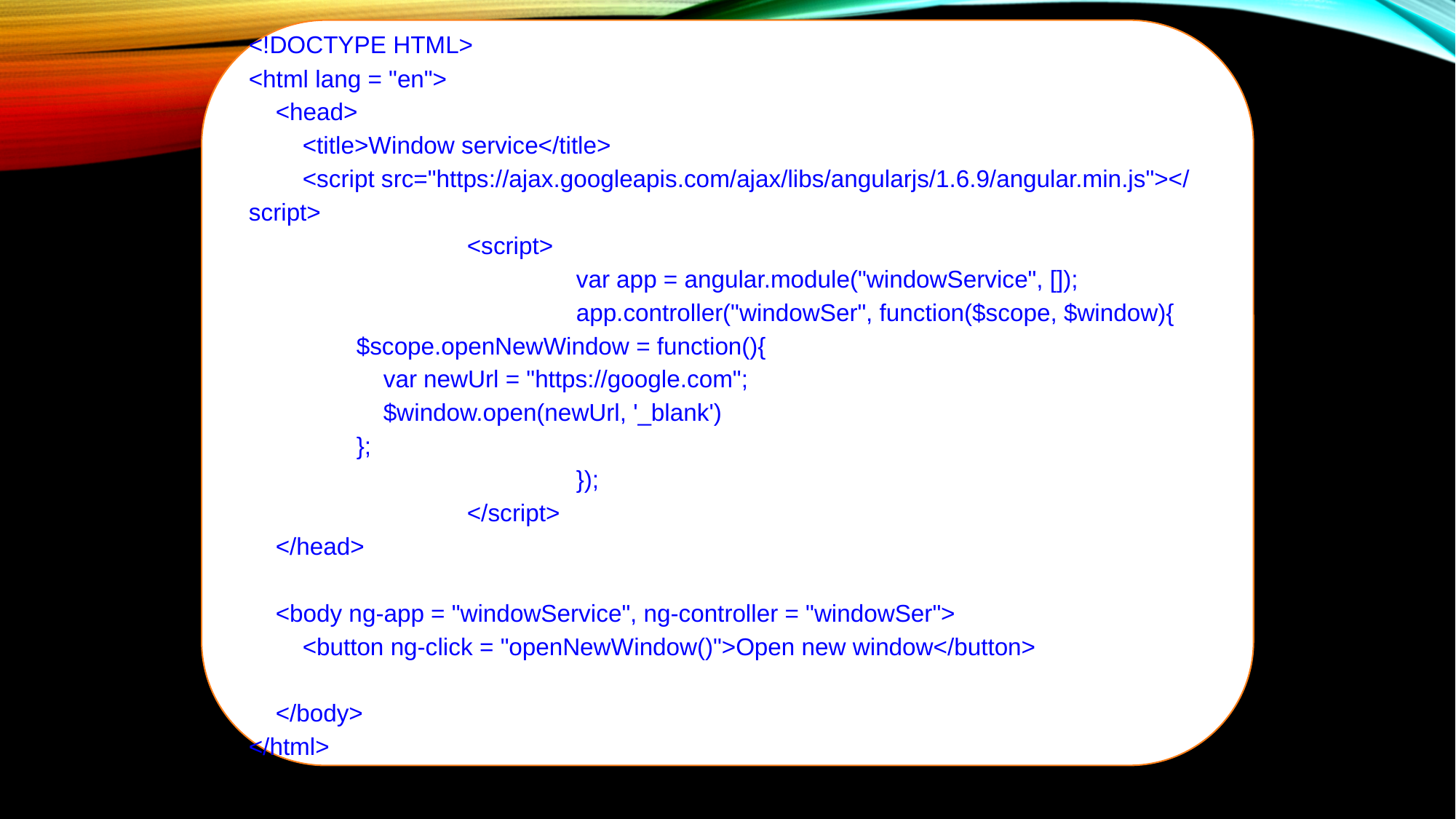

<!DOCTYPE HTML>
<html lang = "en">
    <head>
        <title>Window service</title>
        <script src="https://ajax.googleapis.com/ajax/libs/angularjs/1.6.9/angular.min.js"></script>
		<script>
			var app = angular.module("windowService", []);
			app.controller("windowSer", function($scope, $window){
                $scope.openNewWindow = function(){
                    var newUrl = "https://google.com";
                    $window.open(newUrl, '_blank')
                };
			});
		</script>
    </head>

    <body ng-app = "windowService", ng-controller = "windowSer">
        <button ng-click = "openNewWindow()">Open new window</button>
    </body>
</html>